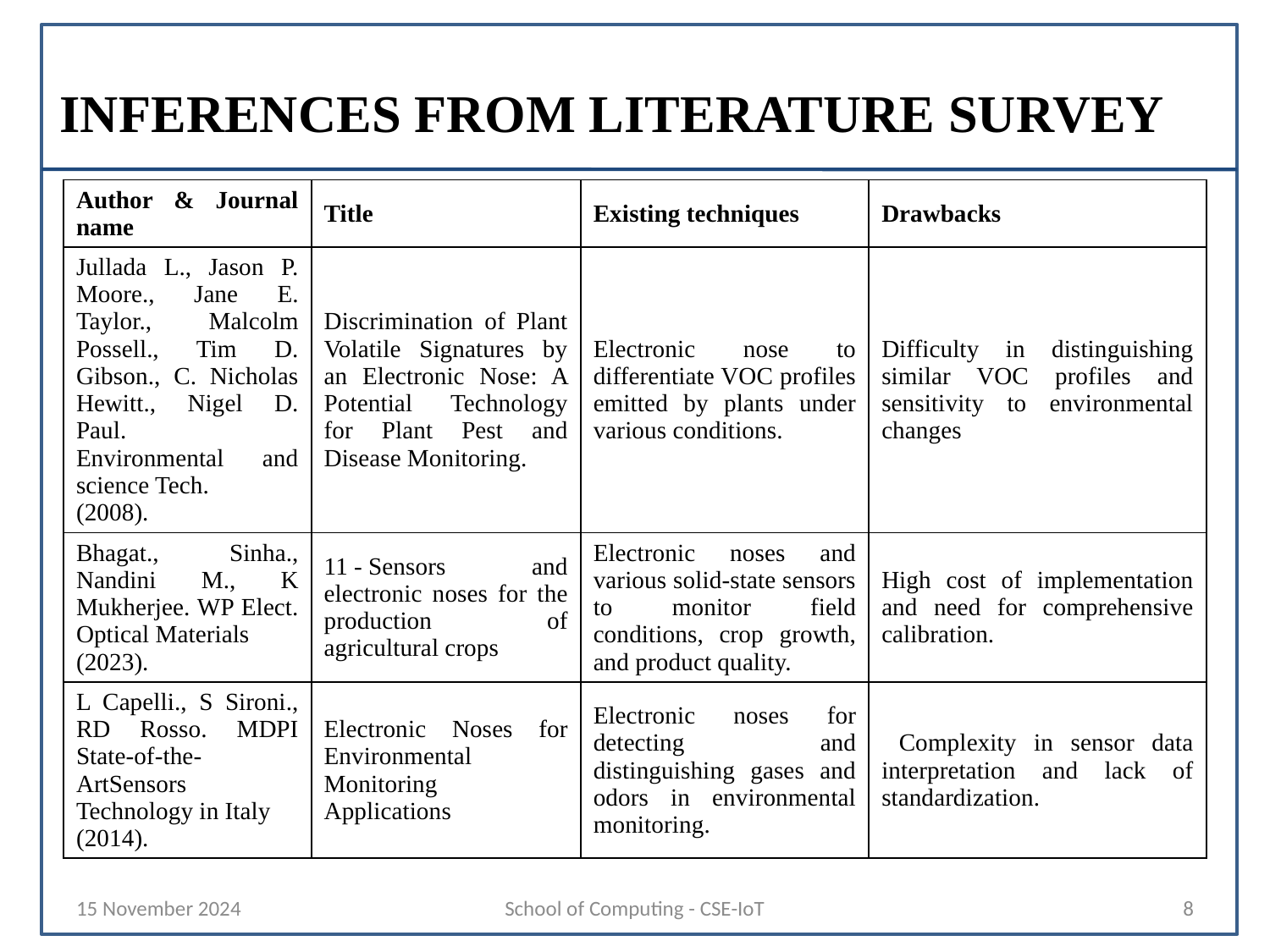

# INFERENCES FROM LITERATURE SURVEY
| Author & Journal name | Title | Existing techniques | Drawbacks |
| --- | --- | --- | --- |
| Jullada L., Jason P. Moore., Jane E. Taylor., Malcolm Possell., Tim D. Gibson., C. Nicholas Hewitt., Nigel D. Paul. Environmental and science Tech. (2008). | Discrimination of Plant Volatile Signatures by an Electronic Nose: A Potential Technology for Plant Pest and Disease Monitoring. | Electronic nose to differentiate VOC profiles emitted by plants under various conditions. | Difficulty in distinguishing similar VOC profiles and sensitivity to environmental changes |
| Bhagat., Sinha., Nandini M., K Mukherjee. WP Elect. Optical Materials (2023). | 11 - Sensors and electronic noses for the production of agricultural crops | Electronic noses and various solid-state sensors to monitor field conditions, crop growth, and product quality. | High cost of implementation and need for comprehensive calibration. |
| L Capelli., S Sironi., RD Rosso. MDPI State-of-the-ArtSensors Technology in Italy (2014). | Electronic Noses for Environmental Monitoring Applications | Electronic noses for detecting and distinguishing gases and odors in environmental monitoring. | Complexity in sensor data interpretation and lack of standardization. |
15 November 2024
School of Computing - CSE-IoT
8